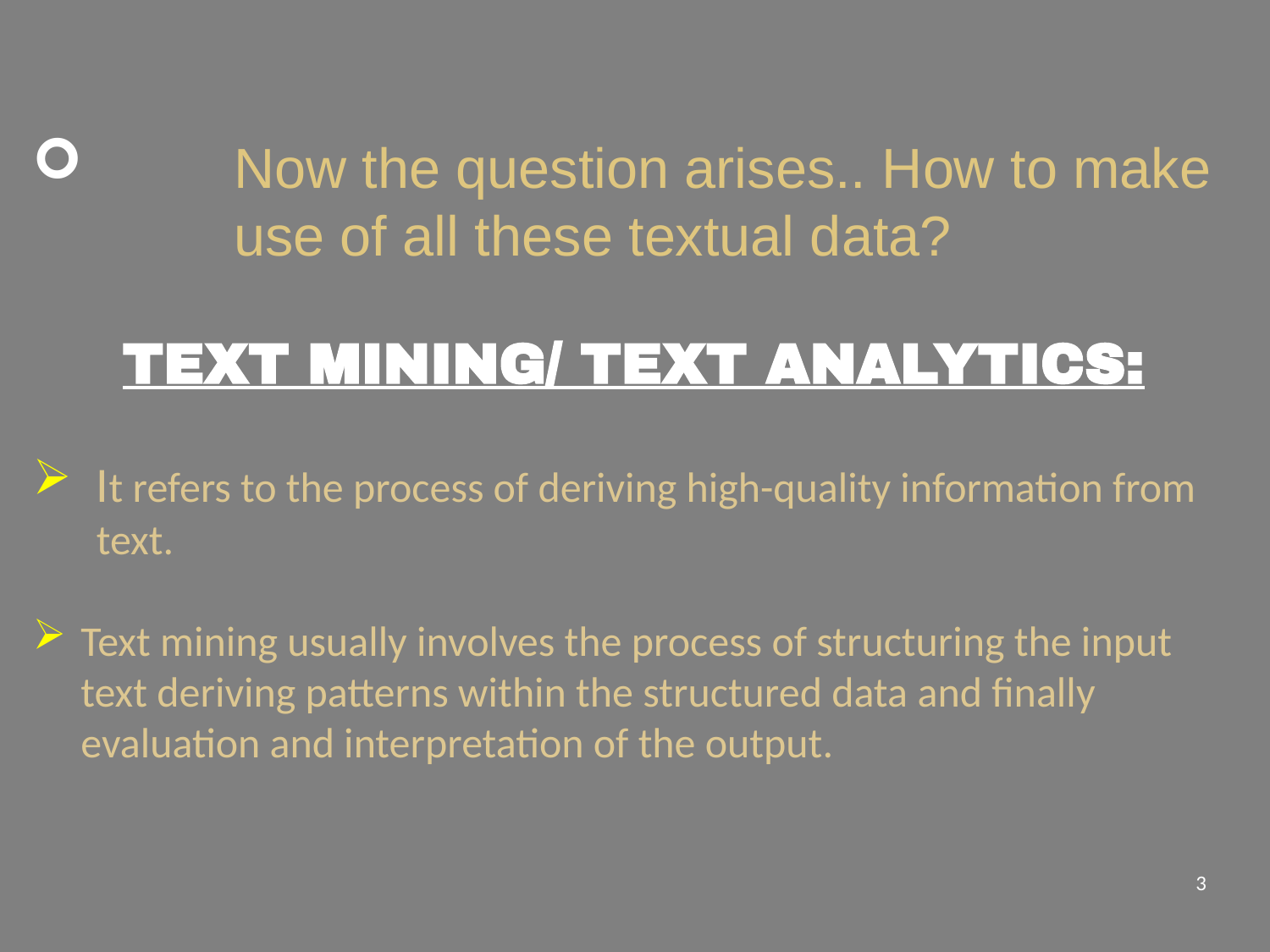

Now the question arises.. How to make use of all these textual data?

        TEXT MINING/ TEXT ANALYTICS:

It refers to the process of deriving high-quality information from text.

Text mining usually involves the process of structuring the input text deriving patterns within the structured data and finally evaluation and interpretation of the output.

#
3